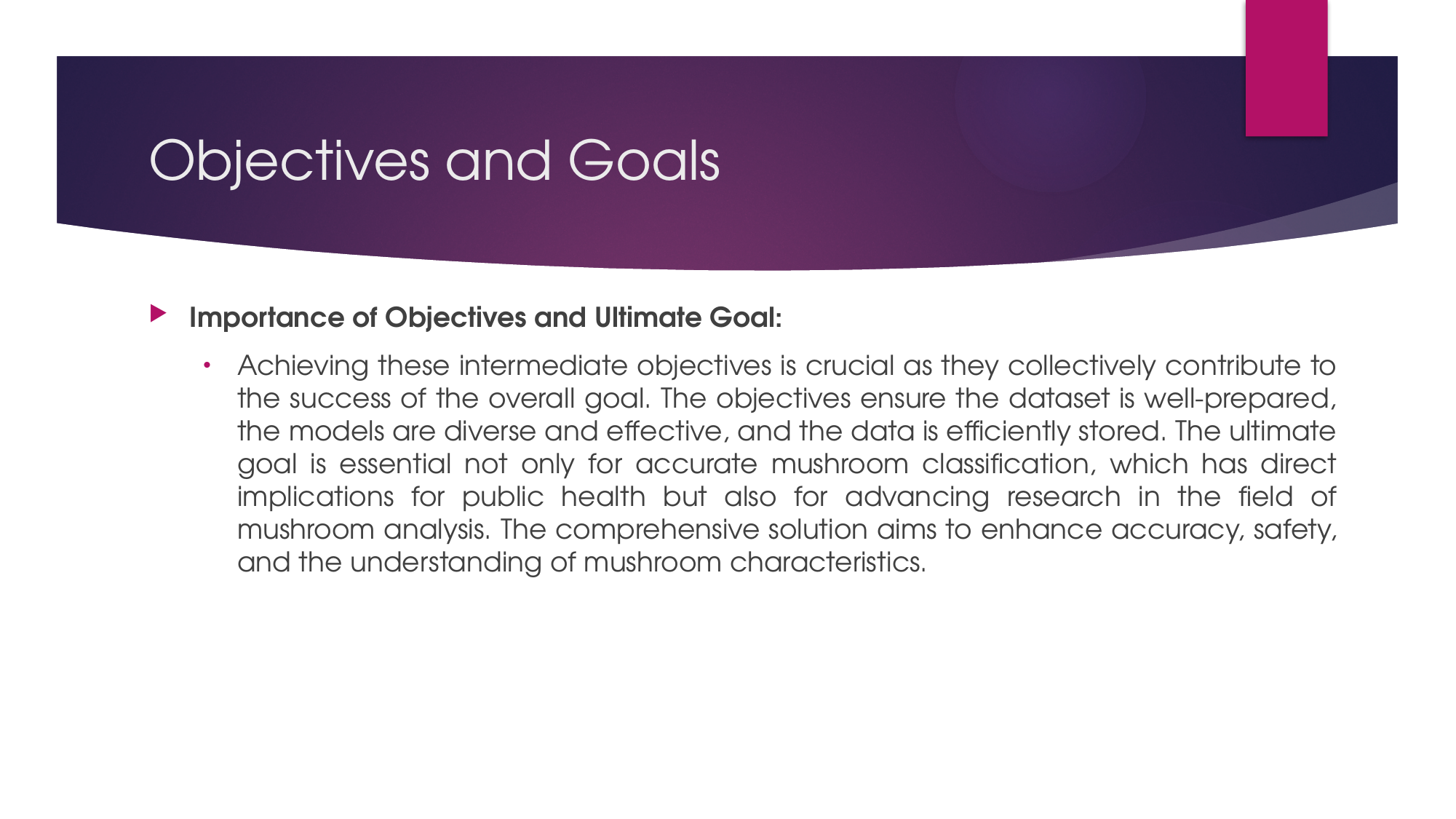

# Objectives and Goals
Importance of Objectives and Ultimate Goal:
Achieving these intermediate objectives is crucial as they collectively contribute to the success of the overall goal. The objectives ensure the dataset is well-prepared, the models are diverse and effective, and the data is efficiently stored. The ultimate goal is essential not only for accurate mushroom classification, which has direct implications for public health but also for advancing research in the field of mushroom analysis. The comprehensive solution aims to enhance accuracy, safety, and the understanding of mushroom characteristics.